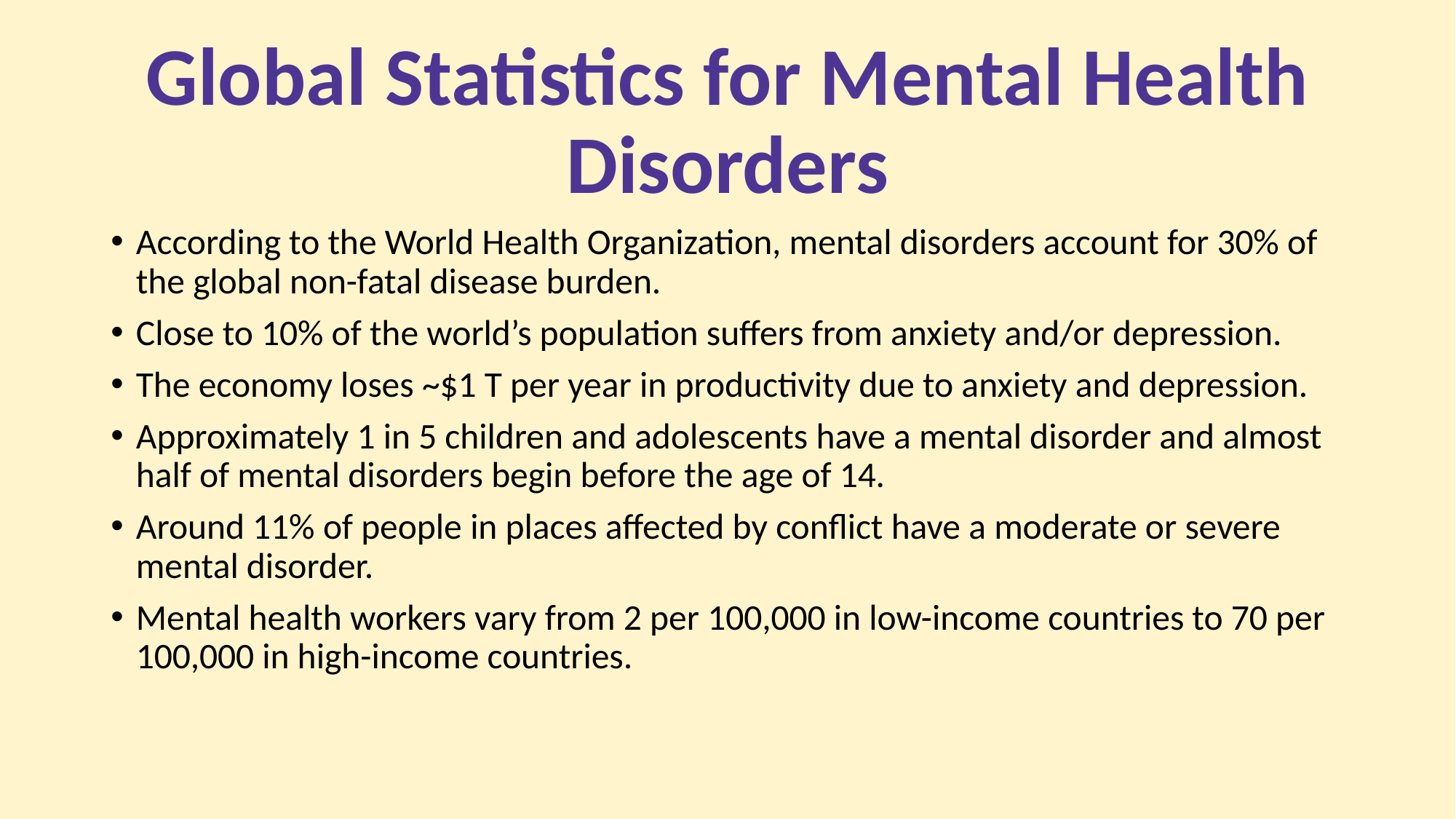

# Global Statistics for Mental Health Disorders
According to the World Health Organization, mental disorders account for 30% of the global non-fatal disease burden.
Close to 10% of the world’s population suffers from anxiety and/or depression.
The economy loses ~$1 T per year in productivity due to anxiety and depression.
Approximately 1 in 5 children and adolescents have a mental disorder and almost half of mental disorders begin before the age of 14.
Around 11% of people in places affected by conflict have a moderate or severe mental disorder.
Mental health workers vary from 2 per 100,000 in low-income countries to 70 per 100,000 in high-income countries.